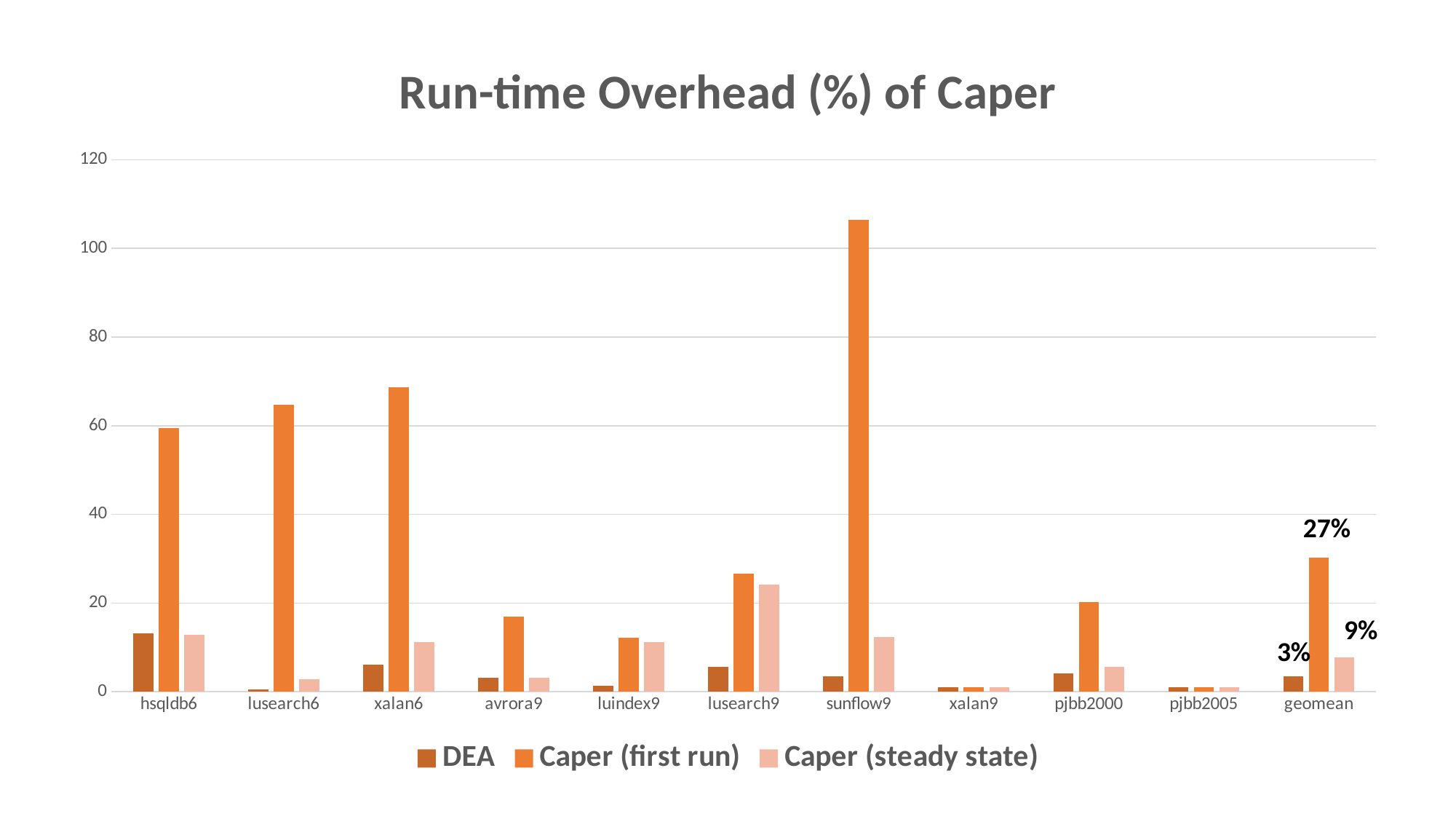

### Chart: Run-time Overhead (%) of Caper

| Category | DEA | Caper (first run) | Caper (steady state) |
|---|---|---|---|
| hsqldb6 | 13.2 | 59.4 | 12.8 |
| lusearch6 | 0.5 | 64.8 | 2.8 |
| xalan6 | 6.1 | 68.6 | 11.2 |
| avrora9 | 3.1 | 17.0 | 3.2 |
| luindex9 | 1.3 | 12.2 | 11.2 |
| lusearch9 | 5.6 | 26.6 | 24.2 |
| sunflow9 | 3.5 | 106.5 | 12.3 |
| xalan9 | 1.0 | 1.0 | 1.0 |
| pjbb2000 | 4.1 | 20.3 | 5.6 |
| pjbb2005 | 1.0 | 1.0 | 1.0 |
| geomean | 3.4 | 30.3 | 7.8 |
27%
9%
3%